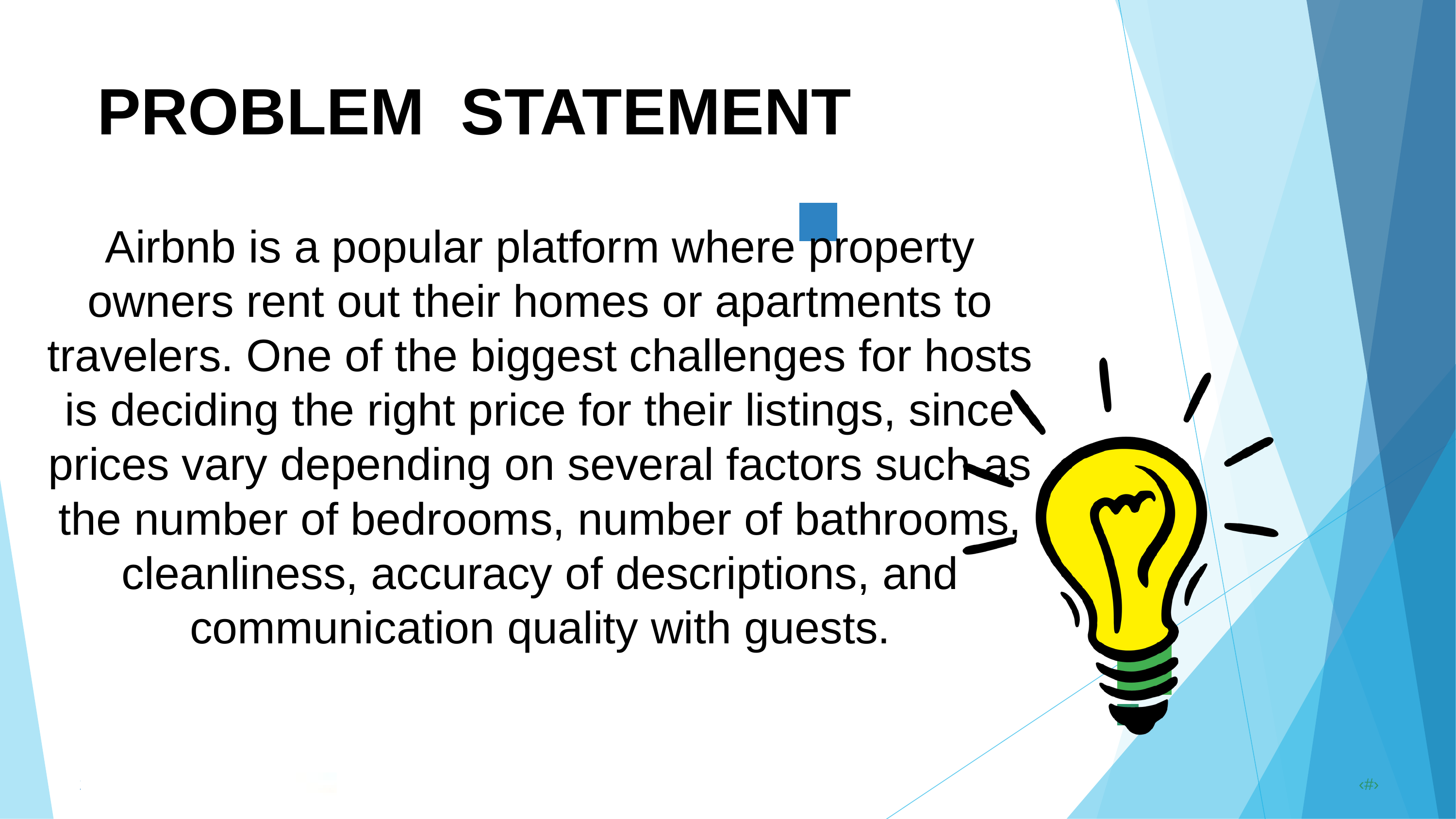

PROBLEM  STATEMENT

Airbnb is a popular platform where property owners rent out their homes or apartments to travelers. One of the biggest challenges for hosts is deciding the right price for their listings, since prices vary depending on several factors such as the number of bedrooms, number of bathrooms, cleanliness, accuracy of descriptions, and communication quality with guests.

12/29/2023

Annual Review

‹#›